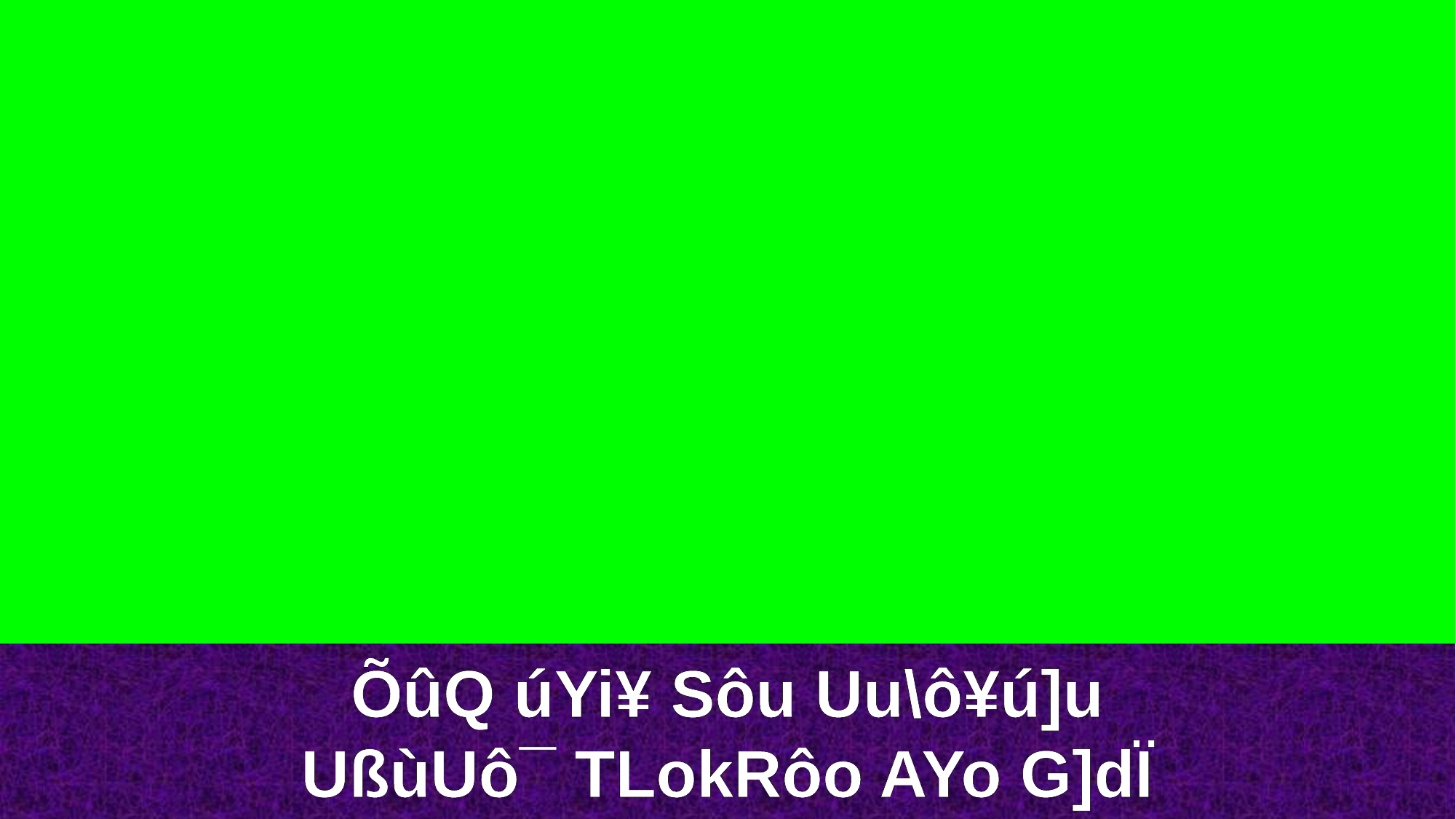

ÕûQ úYi¥ Sôu Uu\ô¥ú]u
UßùUô¯ TLokRôo AYo G]dÏ